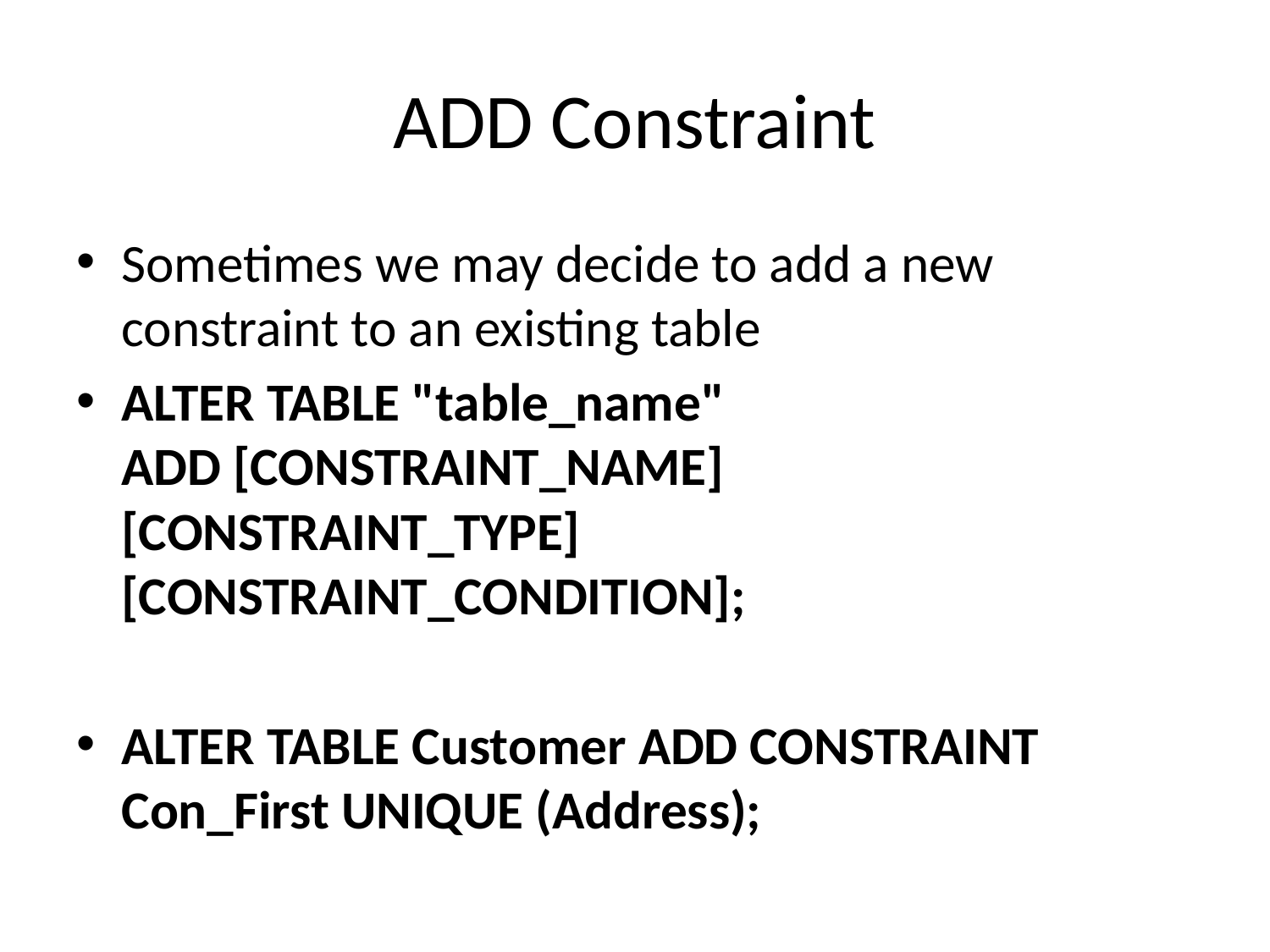

# ADD Constraint
Sometimes we may decide to add a new constraint to an existing table
ALTER TABLE "table_name"
ADD [CONSTRAINT_NAME] [CONSTRAINT_TYPE] [CONSTRAINT_CONDITION];

ALTER TABLE Customer ADD CONSTRAINT Con_First UNIQUE (Address);